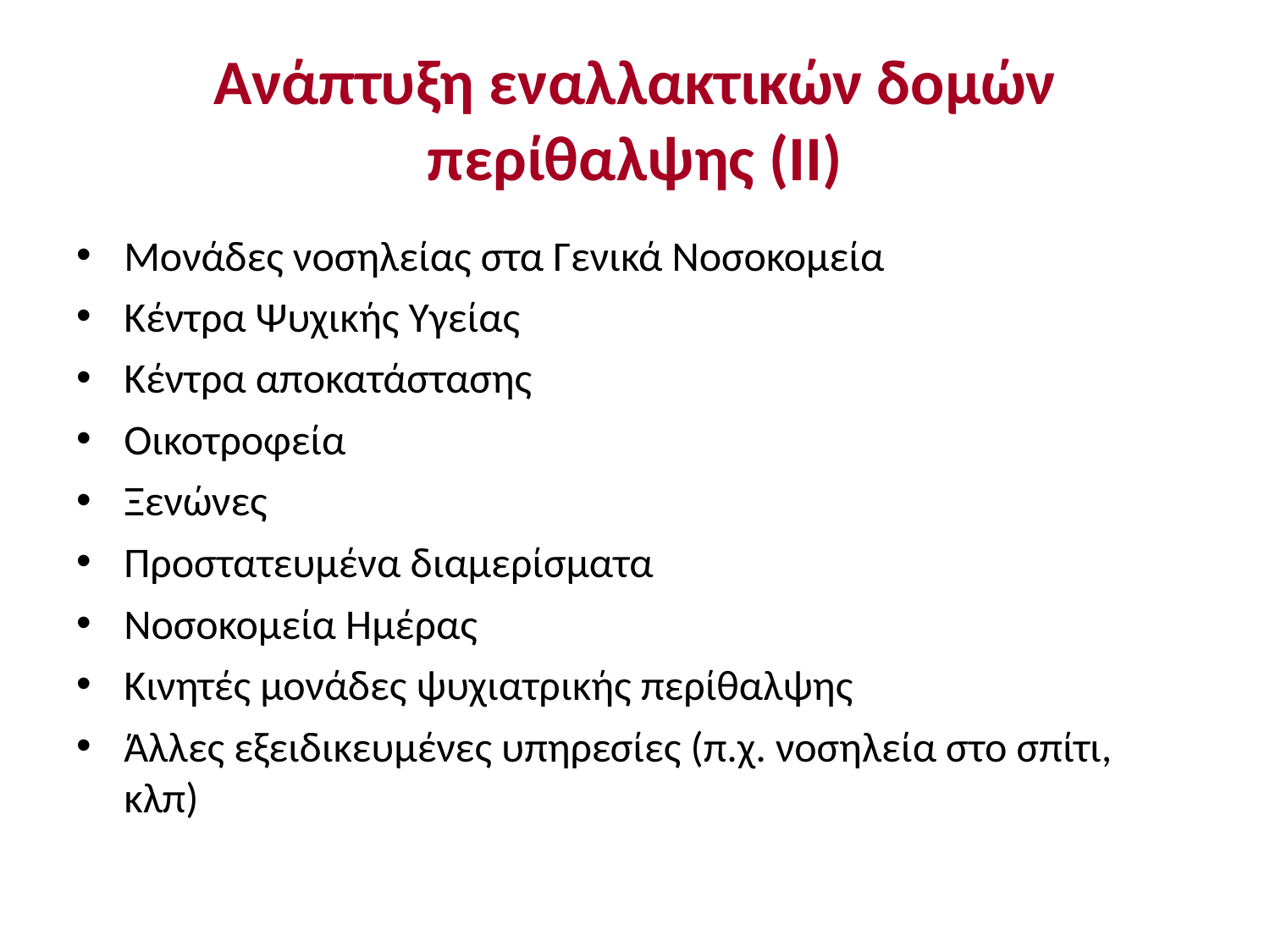

# Ανάπτυξη εναλλακτικών δομών περίθαλψης (ΙΙ)
Μονάδες νοσηλείας στα Γενικά Νοσοκομεία
Κέντρα Ψυχικής Υγείας
Κέντρα αποκατάστασης
Οικοτροφεία
Ξενώνες
Προστατευμένα διαμερίσματα
Νοσοκομεία Ημέρας
Κινητές μονάδες ψυχιατρικής περίθαλψης
Άλλες εξειδικευμένες υπηρεσίες (π.χ. νοσηλεία στο σπίτι, κλπ)